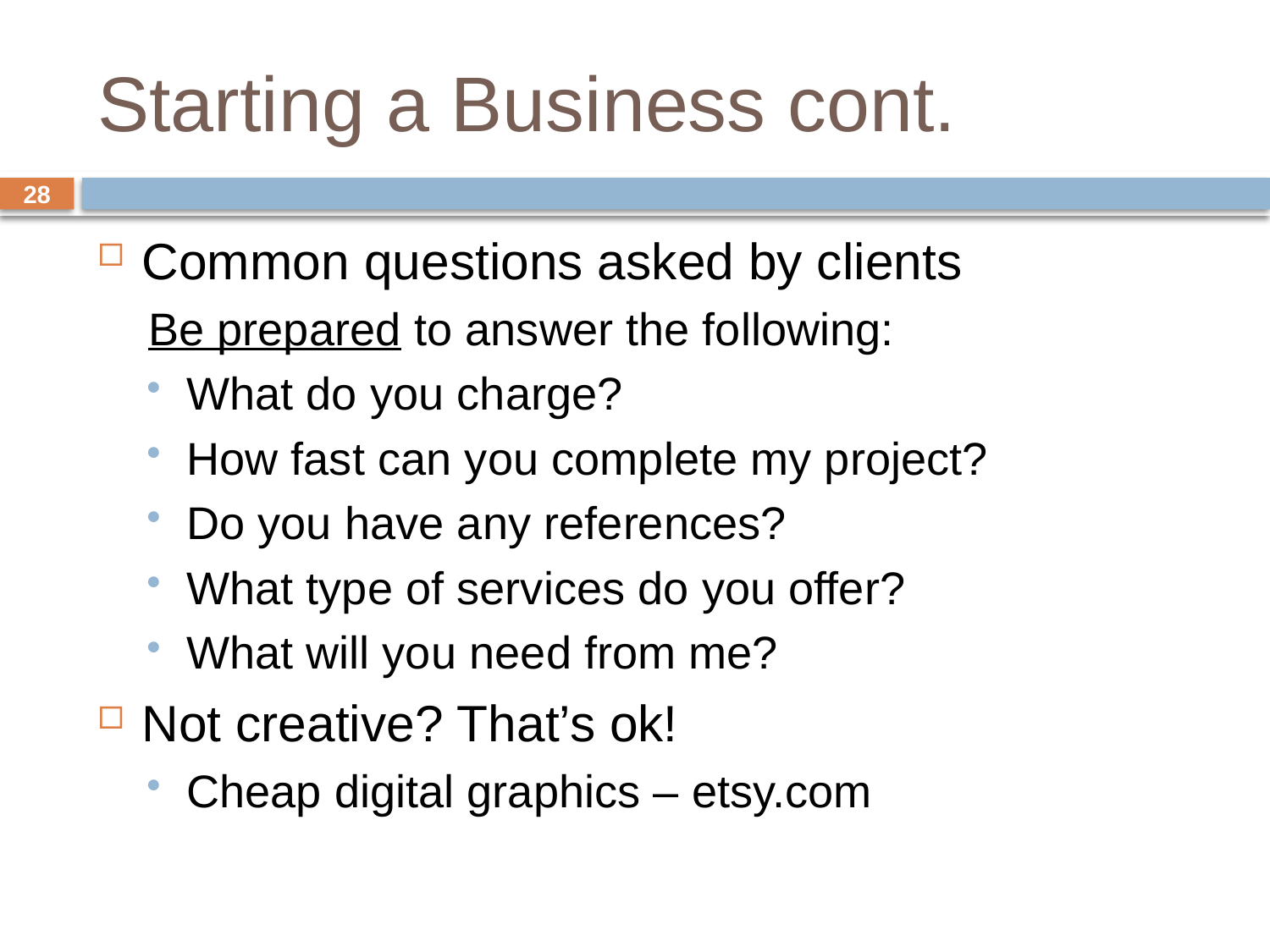

# Starting a Business cont.
28
Common questions asked by clients
Be prepared to answer the following:
What do you charge?
How fast can you complete my project?
Do you have any references?
What type of services do you offer?
What will you need from me?
Not creative? That’s ok!
Cheap digital graphics – etsy.com